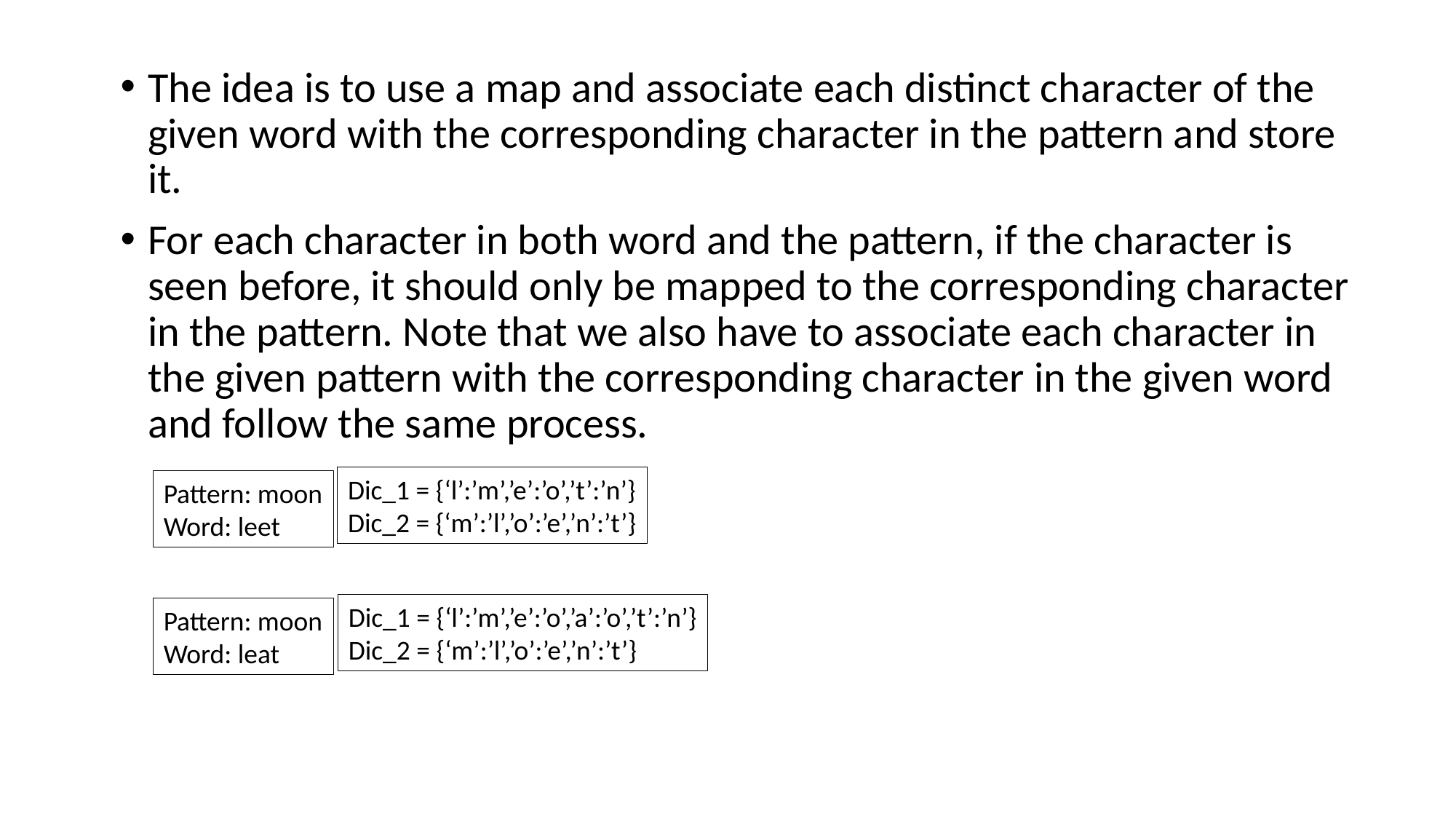

The idea is to use a map and associate each distinct character of the given word with the corresponding character in the pattern and store it.
For each character in both word and the pattern, if the character is seen before, it should only be mapped to the corresponding character in the pattern. Note that we also have to associate each character in the given pattern with the corresponding character in the given word and follow the same process.
Dic_1 = {‘l’:’m’,’e’:’o’,’t’:’n’}
Dic_2 = {‘m’:’l’,’o’:’e’,’n’:’t’}
Pattern: moon
Word: leet
Dic_1 = {‘l’:’m’,’e’:’o’,’a’:’o’,’t’:’n’}
Dic_2 = {‘m’:’l’,’o’:’e’,’n’:’t’}
Pattern: moon
Word: leat